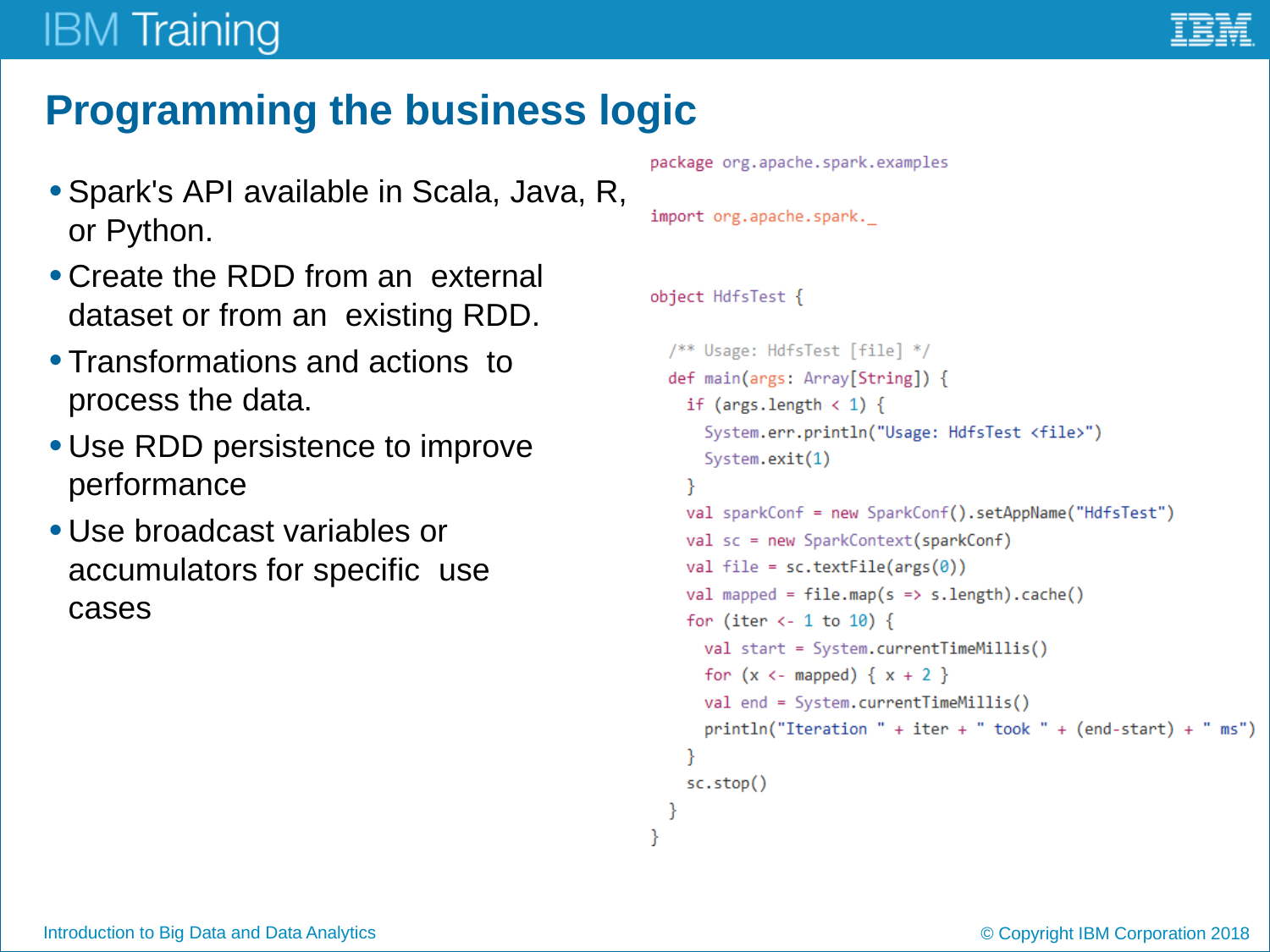

# Programming the business logic

Spark's API available in Scala, Java, R, or Python.
Create the RDD from an  external dataset or from an  existing RDD.
Transformations and actions  to process the data.
Use RDD persistence to improve performance
Use broadcast variables or  accumulators for specific  use cases